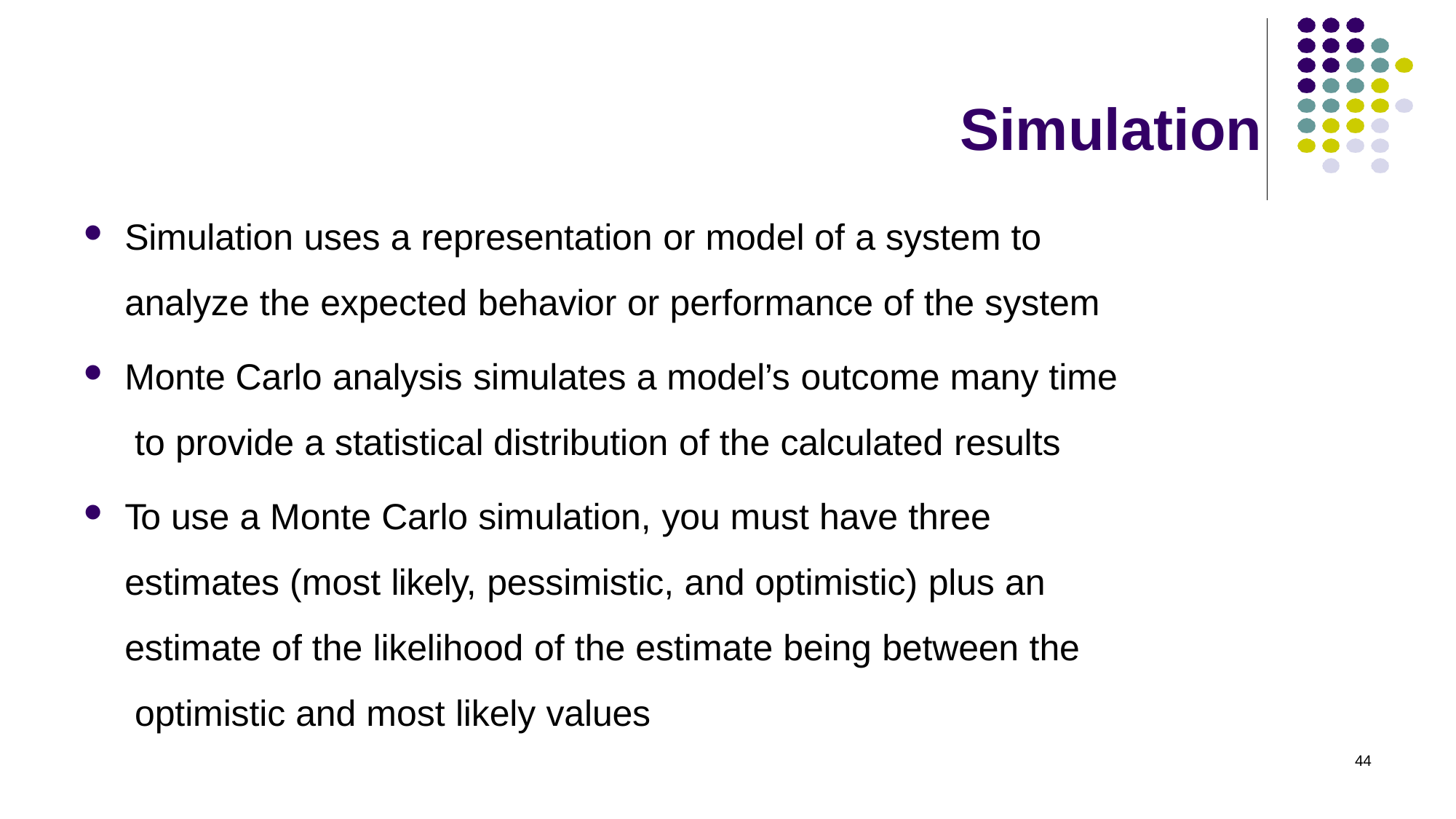

# Simulation
Simulation uses a representation or model of a system to
analyze the expected behavior or performance of the system
Monte Carlo analysis simulates a model’s outcome many time  to provide a statistical distribution of the calculated results
To use a Monte Carlo simulation, you must have three  estimates (most likely, pessimistic, and optimistic) plus an  estimate of the likelihood of the estimate being between the  optimistic and most likely values
44